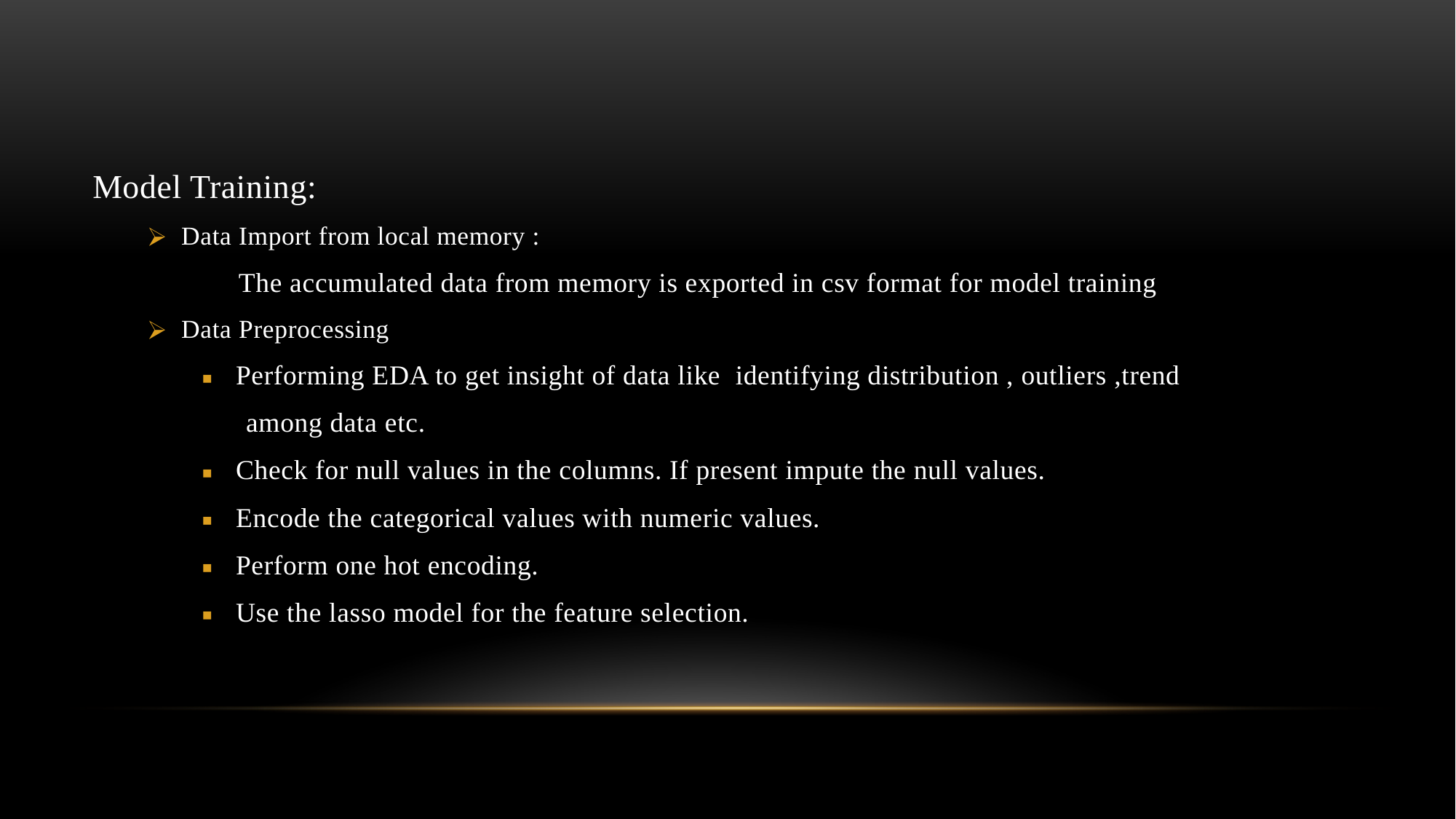

Model Training:
Data Import from local memory :
     The accumulated data from memory is exported in csv format for model training
Data Preprocessing
Performing EDA to get insight of data like  identifying distribution , outliers ,trend
      among data etc.
Check for null values in the columns. If present impute the null values.
Encode the categorical values with numeric values.
Perform one hot encoding.
Use the lasso model for the feature selection.